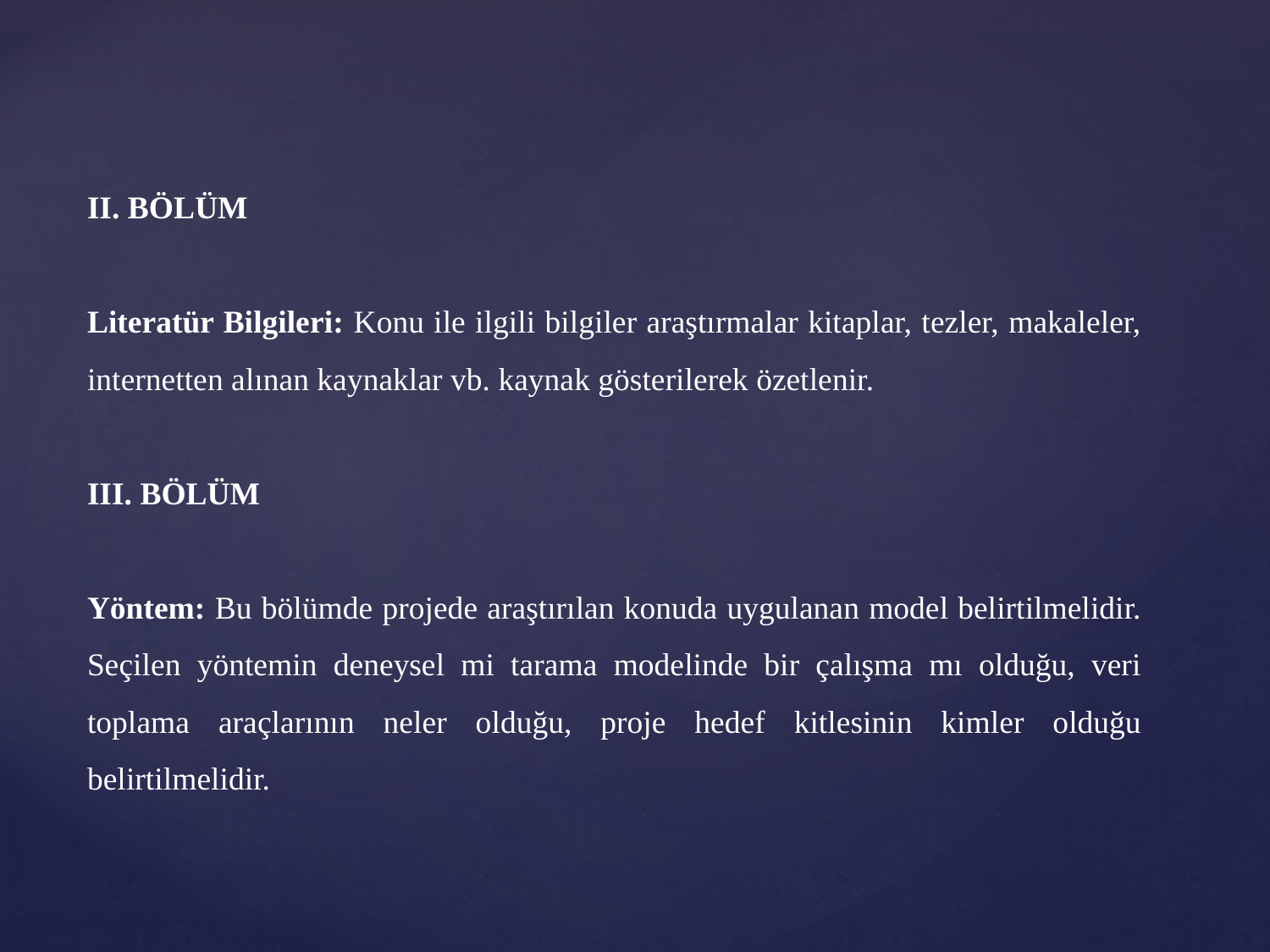

II. BÖLÜM

Literatür Bilgileri: Konu ile ilgili bilgiler araştırmalar kitaplar, tezler, makaleler, internetten alınan kaynaklar vb. kaynak gösterilerek özetlenir.

III. BÖLÜM

Yöntem: Bu bölümde projede araştırılan konuda uygulanan model belirtilmelidir. Seçilen yöntemin deneysel mi tarama modelinde bir çalışma mı olduğu, veri toplama araçlarının neler olduğu, proje hedef kitlesinin kimler olduğu belirtilmelidir.